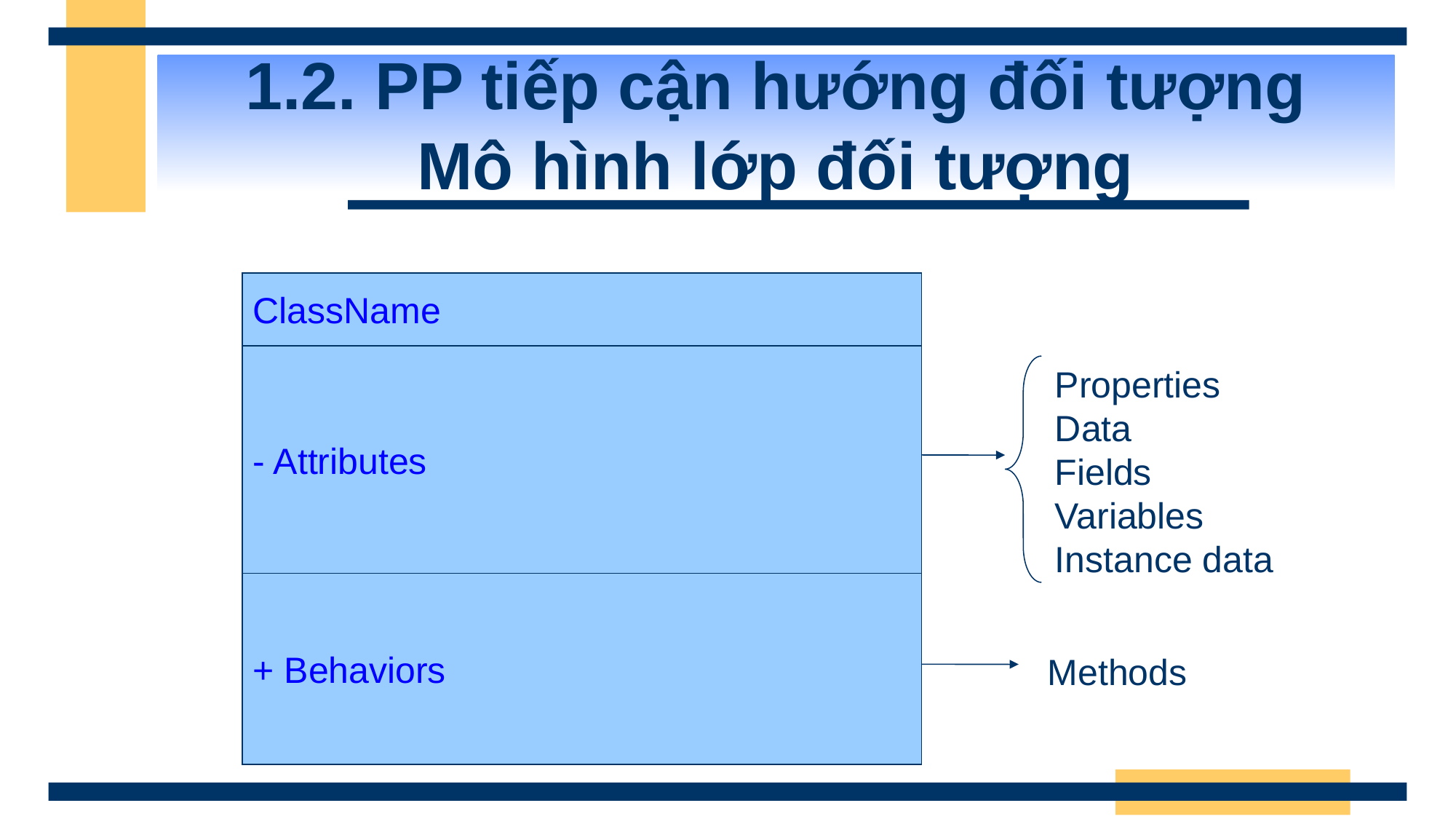

# 1.2. PP tiếp cận hướng đối tượng Mô hình lớp đối tượng
ClassName
- Attributes
Properties
Data
Fields
Variables
Instance data

+ Behaviors
Methods